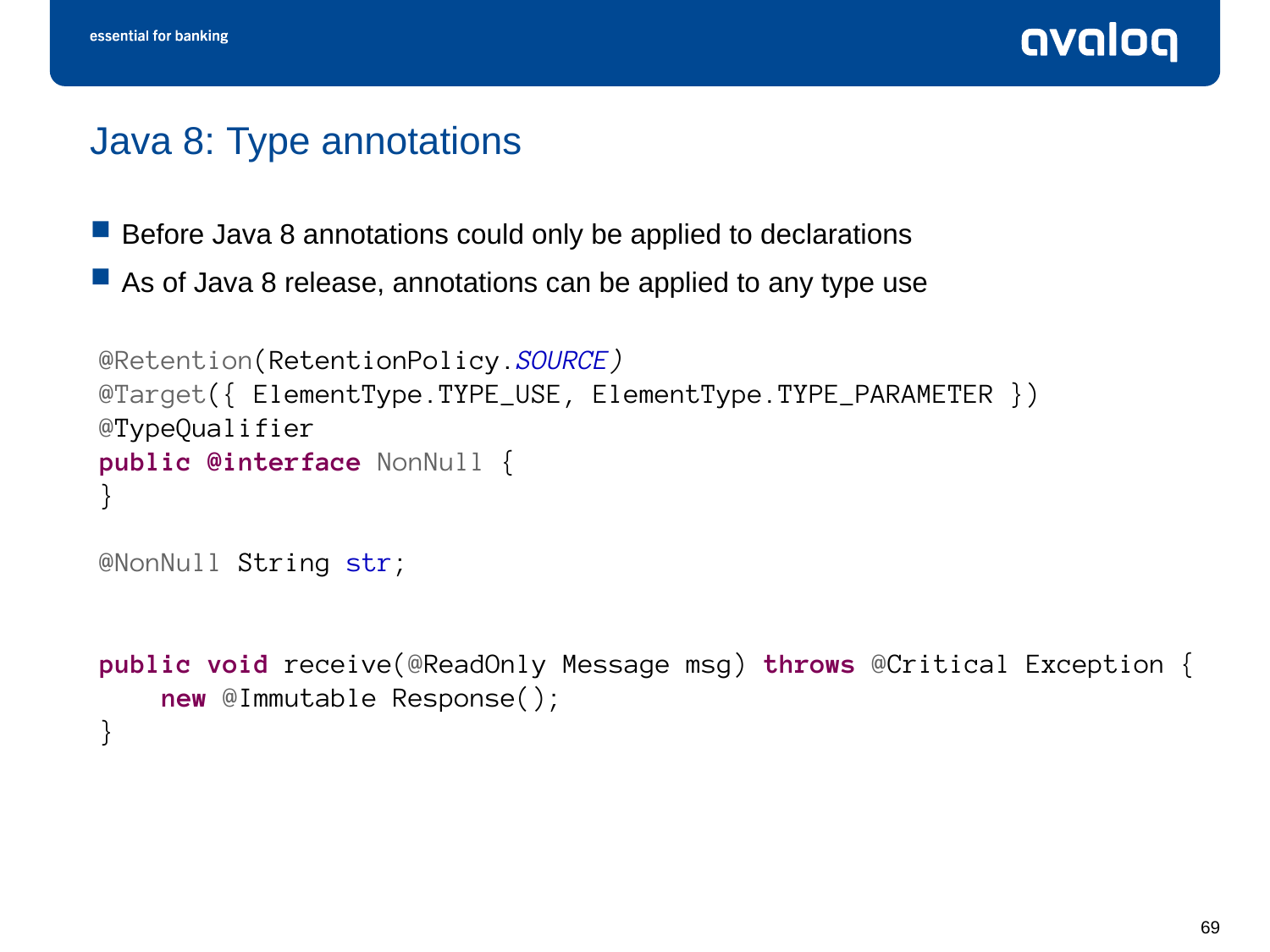

# Java 8: Type annotations
Before Java 8 annotations could only be applied to declarations
As of Java 8 release, annotations can be applied to any type use
@Retention(RetentionPolicy.SOURCE)
@Target({ ElementType.TYPE_USE, ElementType.TYPE_PARAMETER })
@TypeQualifier
public @interface NonNull {
}

@NonNull String str;

public void receive(@ReadOnly Message msg) throws @Critical Exception {
    new @Immutable Response();
}

69